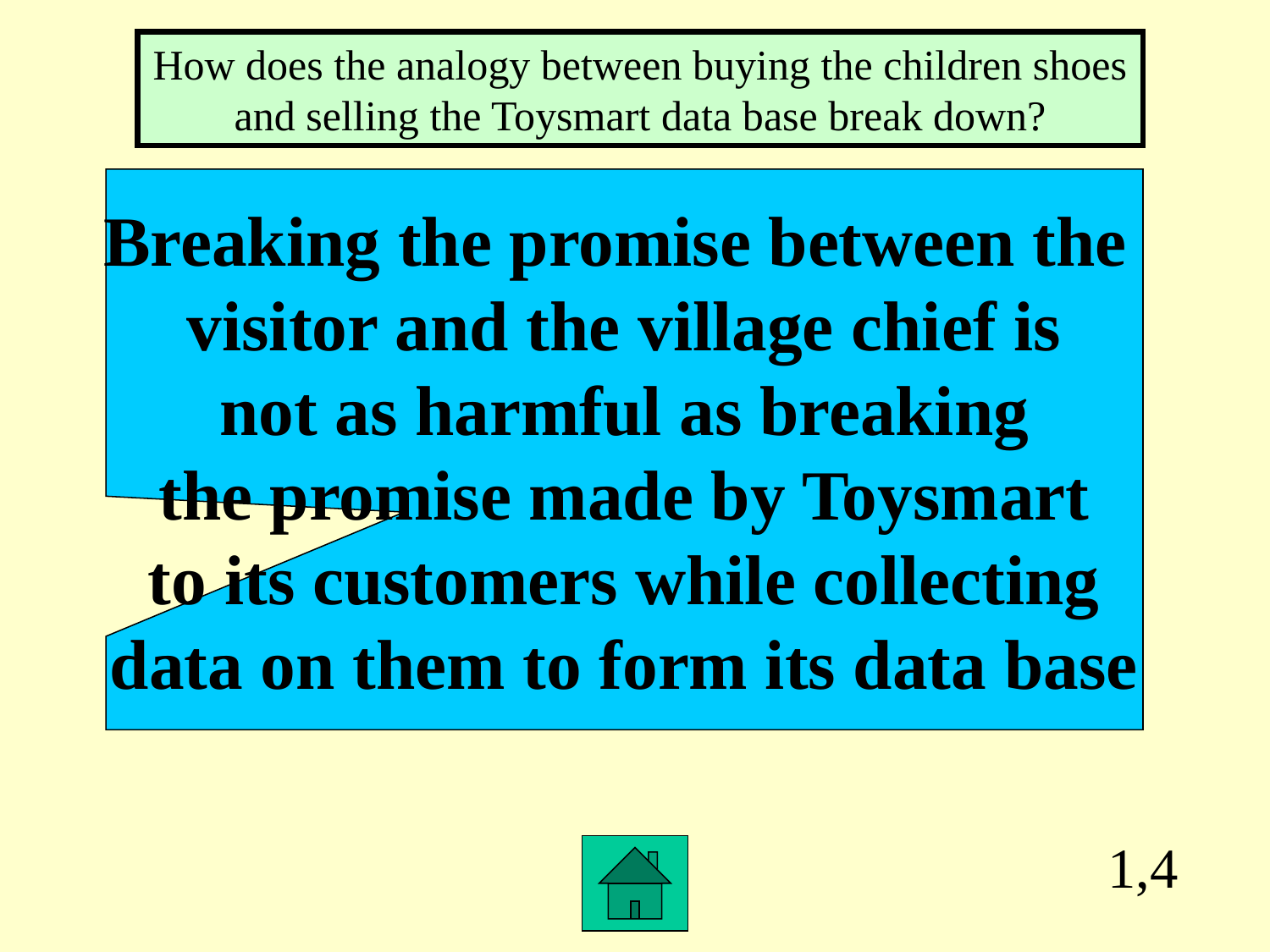

How does the analogy between buying the children shoes and selling the Toysmart data base break down?
Breaking the promise between the
visitor and the village chief is
not as harmful as breaking
the promise made by Toysmart
to its customers while collecting
data on them to form its data base
1,4